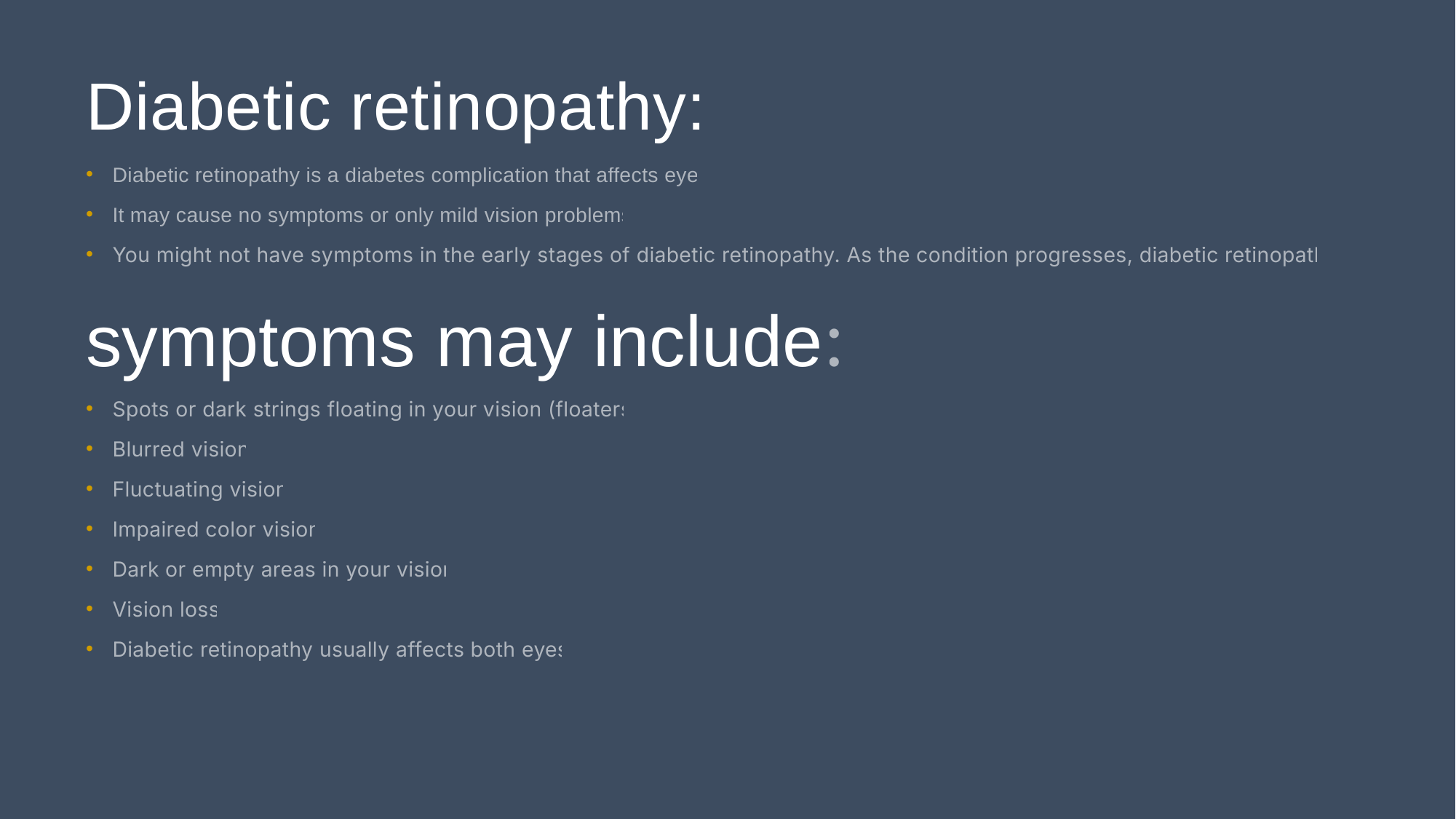

# Diabetic retinopathy:
Diabetic retinopathy is a diabetes complication that affects eyes.
It may cause no symptoms or only mild vision problems.
You might not have symptoms in the early stages of diabetic retinopathy. As the condition progresses, diabetic retinopathy .
symptoms may include:
Spots or dark strings floating in your vision (floaters)
Blurred vision
Fluctuating vision
Impaired color vision
Dark or empty areas in your vision
Vision loss
Diabetic retinopathy usually affects both eyes.